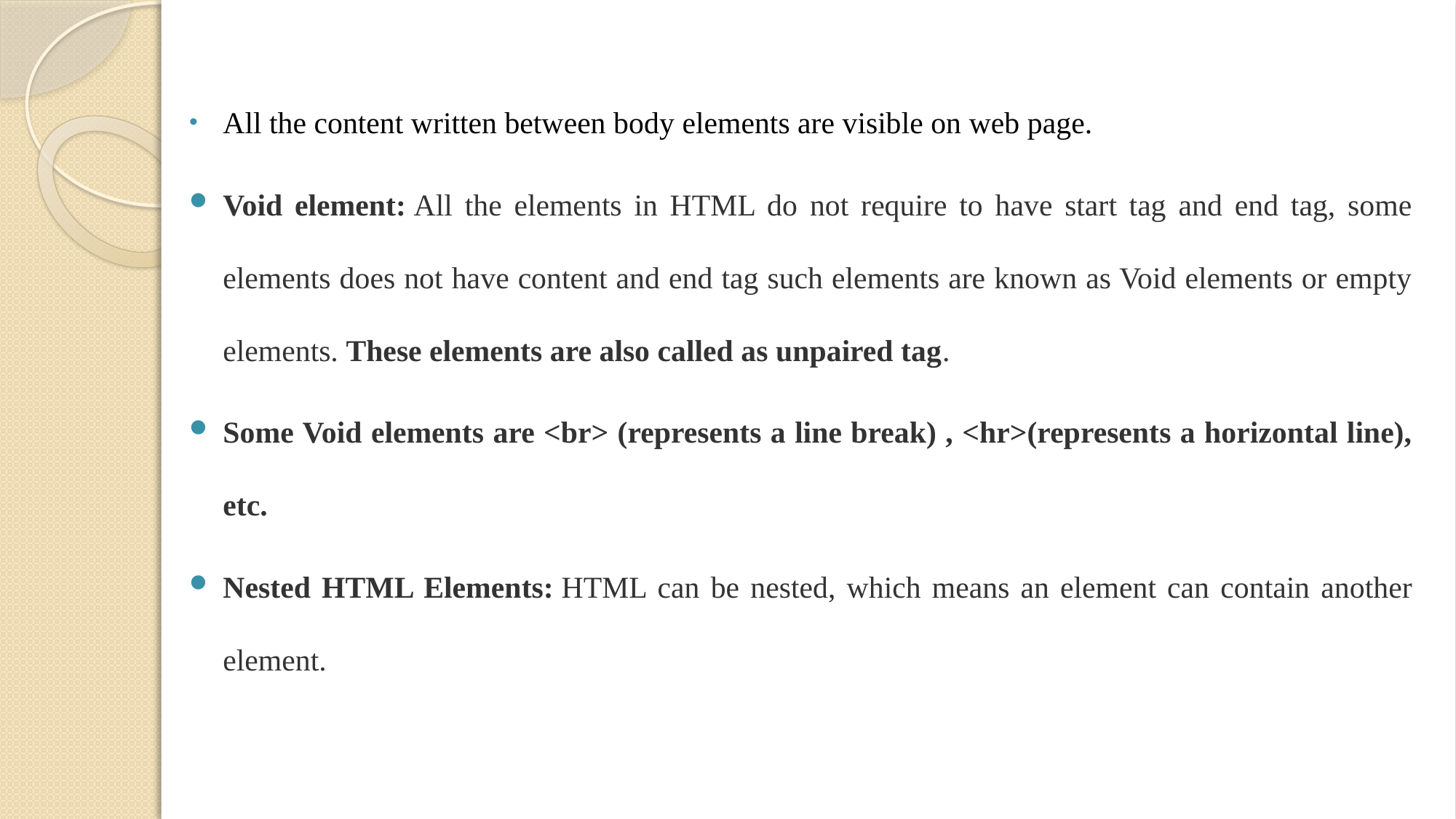

All the content written between body elements are visible on web page.
Void element: All the elements in HTML do not require to have start tag and end tag, some elements does not have content and end tag such elements are known as Void elements or empty elements. These elements are also called as unpaired tag.
Some Void elements are <br> (represents a line break) , <hr>(represents a horizontal line), etc.
Nested HTML Elements: HTML can be nested, which means an element can contain another element.